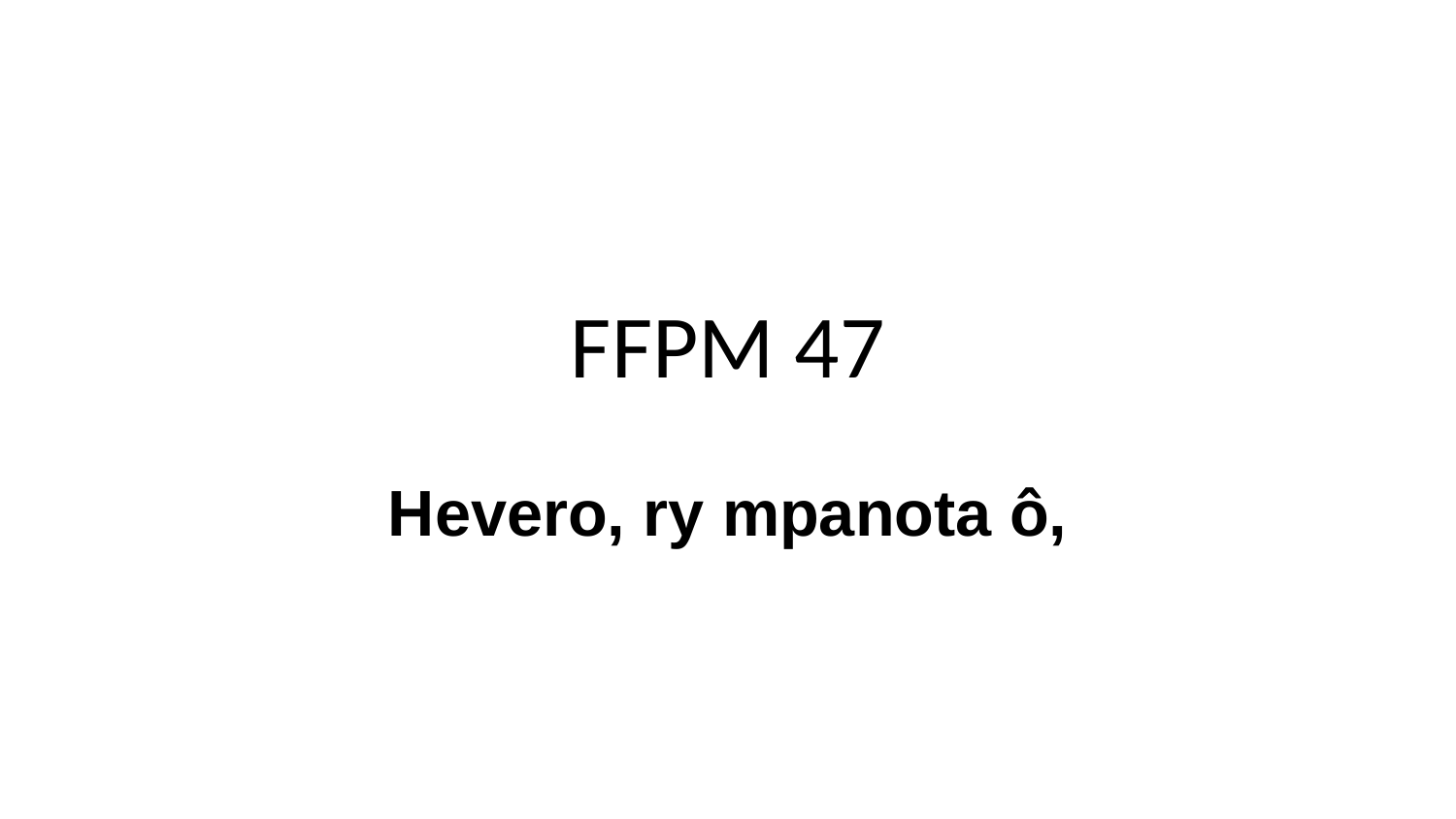

# FFPM 47
Hevero, ry mpanota ô,